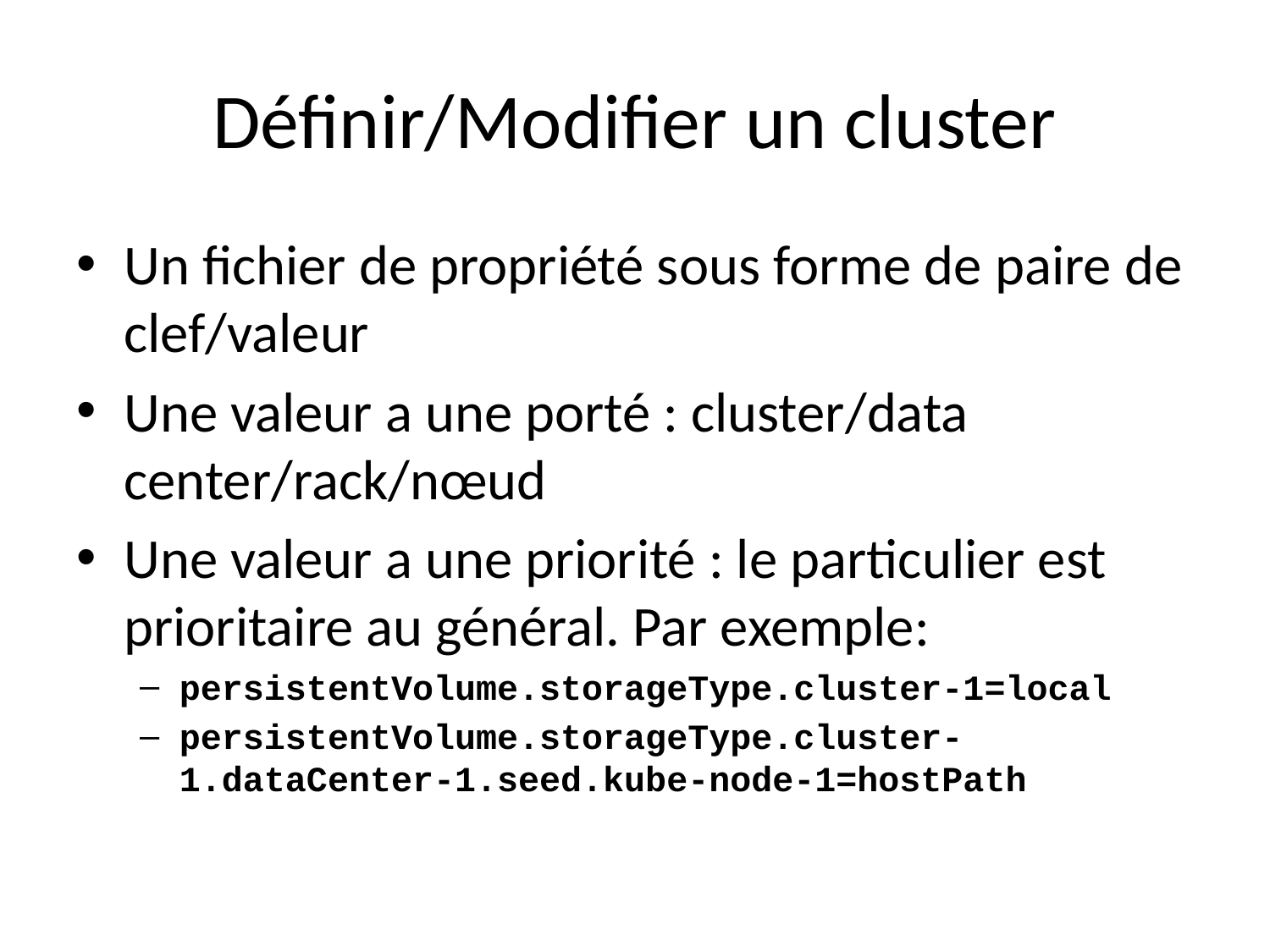

# Définir/Modifier un cluster
Un fichier de propriété sous forme de paire de clef/valeur
Une valeur a une porté : cluster/data center/rack/nœud
Une valeur a une priorité : le particulier est prioritaire au général. Par exemple:
persistentVolume.storageType.cluster-1=local
persistentVolume.storageType.cluster-1.dataCenter-1.seed.kube-node-1=hostPath